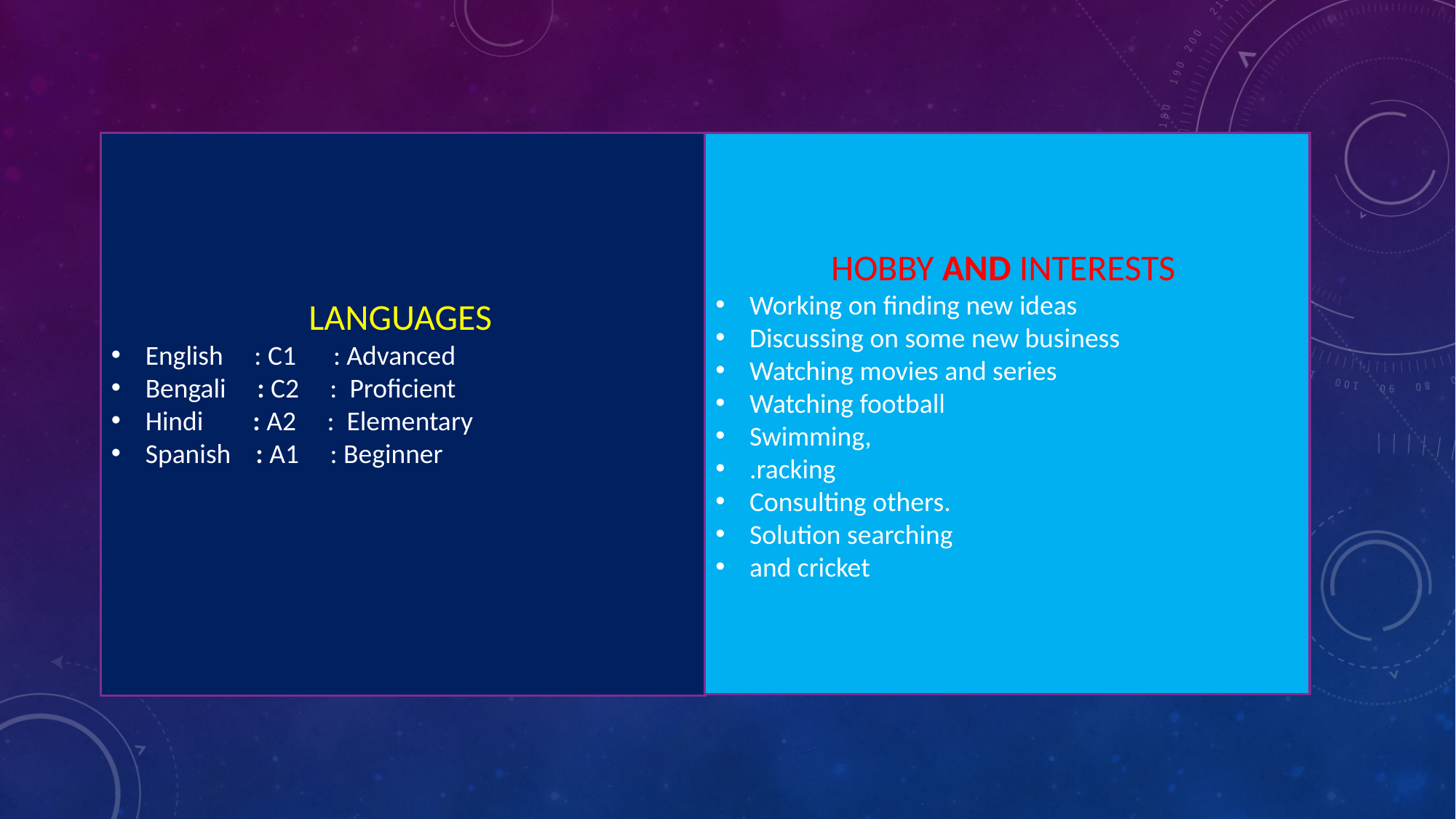

LANGUAGES
English     : C1      : Advanced
Bengali     : C2     :  Proficient
Hindi        : A2     :  Elementary
Spanish    : A1     : Beginner

HOBBY AND INTERESTS
Working on finding new ideas
Discussing on some new business
Watching movies and series
Watching football
Swimming,
.racking
Consulting others.
Solution searching
and cricket
#